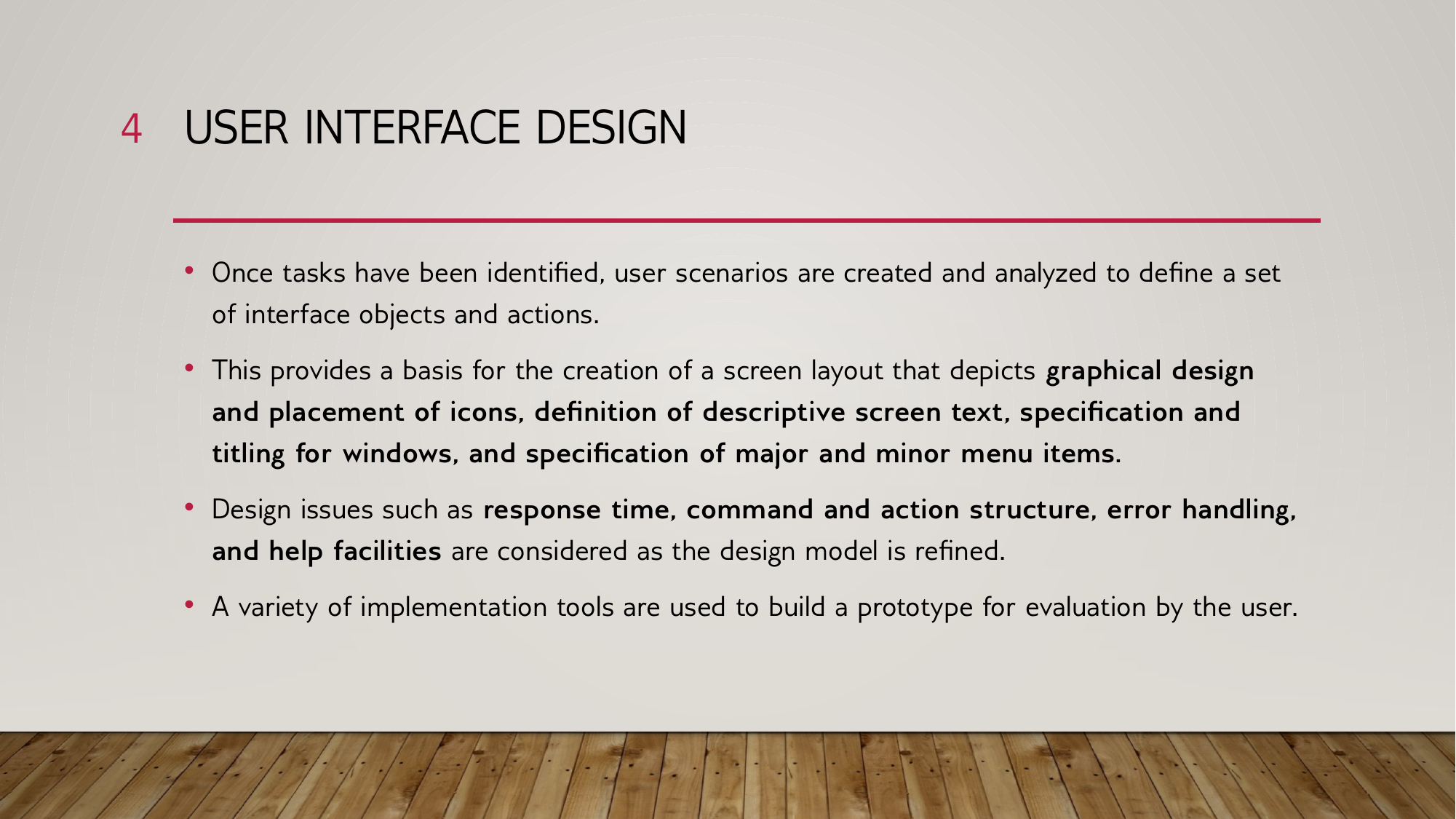

4
# User interface design
Once tasks have been identified, user scenarios are created and analyzed to define a set of interface objects and actions.
This provides a basis for the creation of a screen layout that depicts graphical design and placement of icons, definition of descriptive screen text, specification and titling for windows, and specification of major and minor menu items.
Design issues such as response time, command and action structure, error handling, and help facilities are considered as the design model is refined.
A variety of implementation tools are used to build a prototype for evaluation by the user.